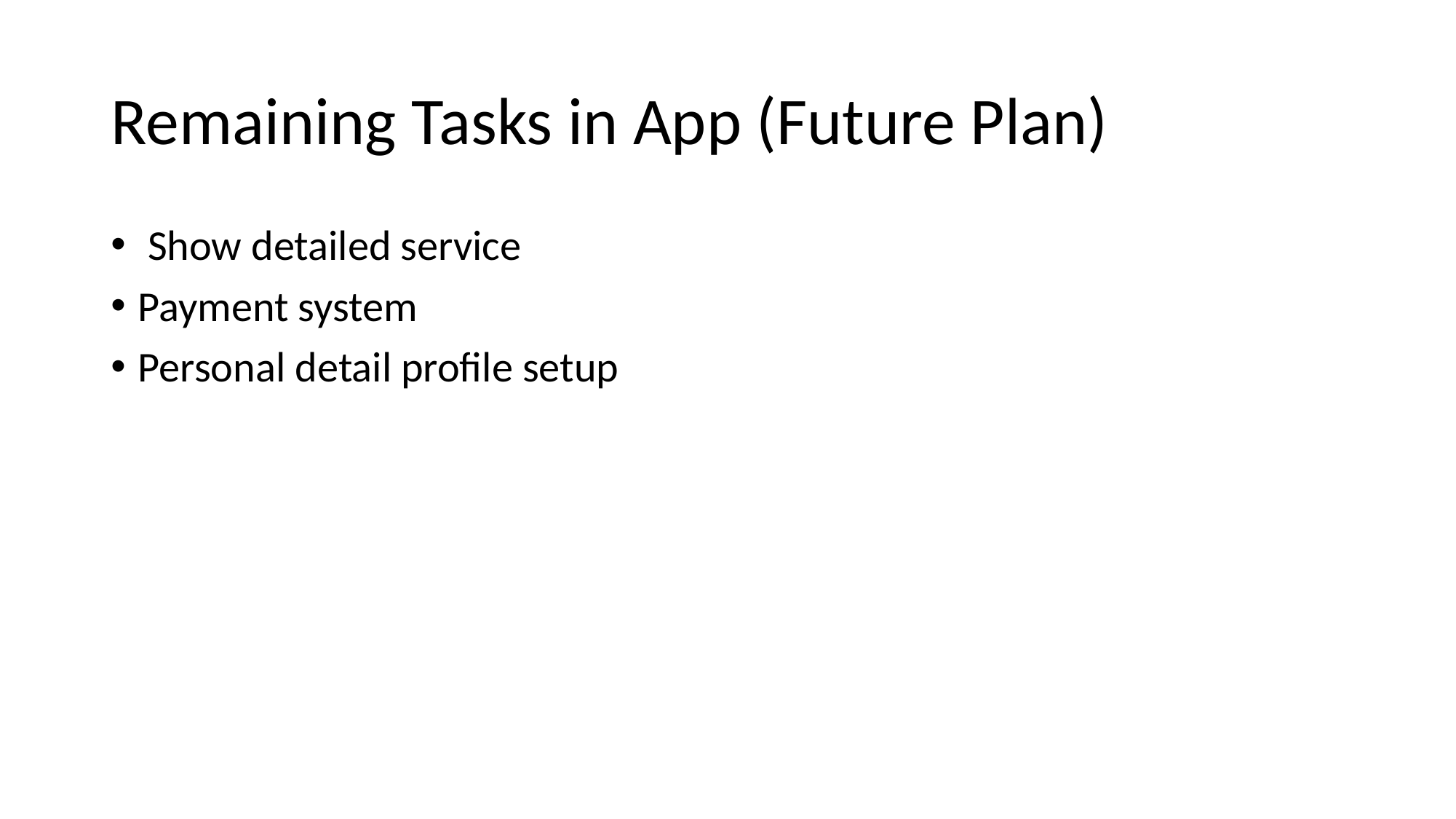

# Remaining Tasks in App (Future Plan)
 Show detailed service
Payment system
Personal detail profile setup